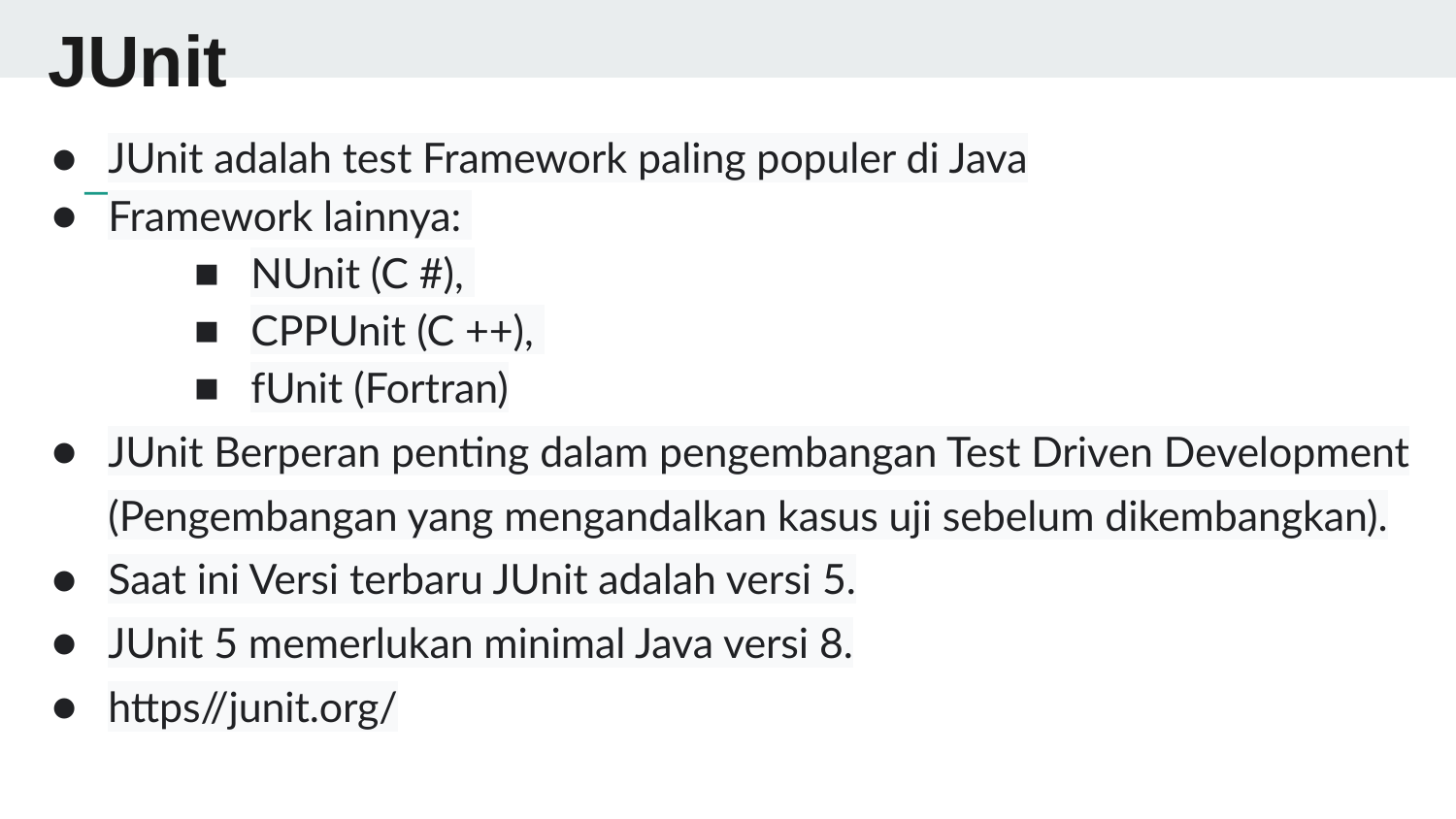

# JUnit
JUnit adalah test Framework paling populer di Java
Framework lainnya:
NUnit (C #),
CPPUnit (C ++),
fUnit (Fortran)
JUnit Berperan penting dalam pengembangan Test Driven Development (Pengembangan yang mengandalkan kasus uji sebelum dikembangkan).
Saat ini Versi terbaru JUnit adalah versi 5.
JUnit 5 memerlukan minimal Java versi 8.
https//junit.org/